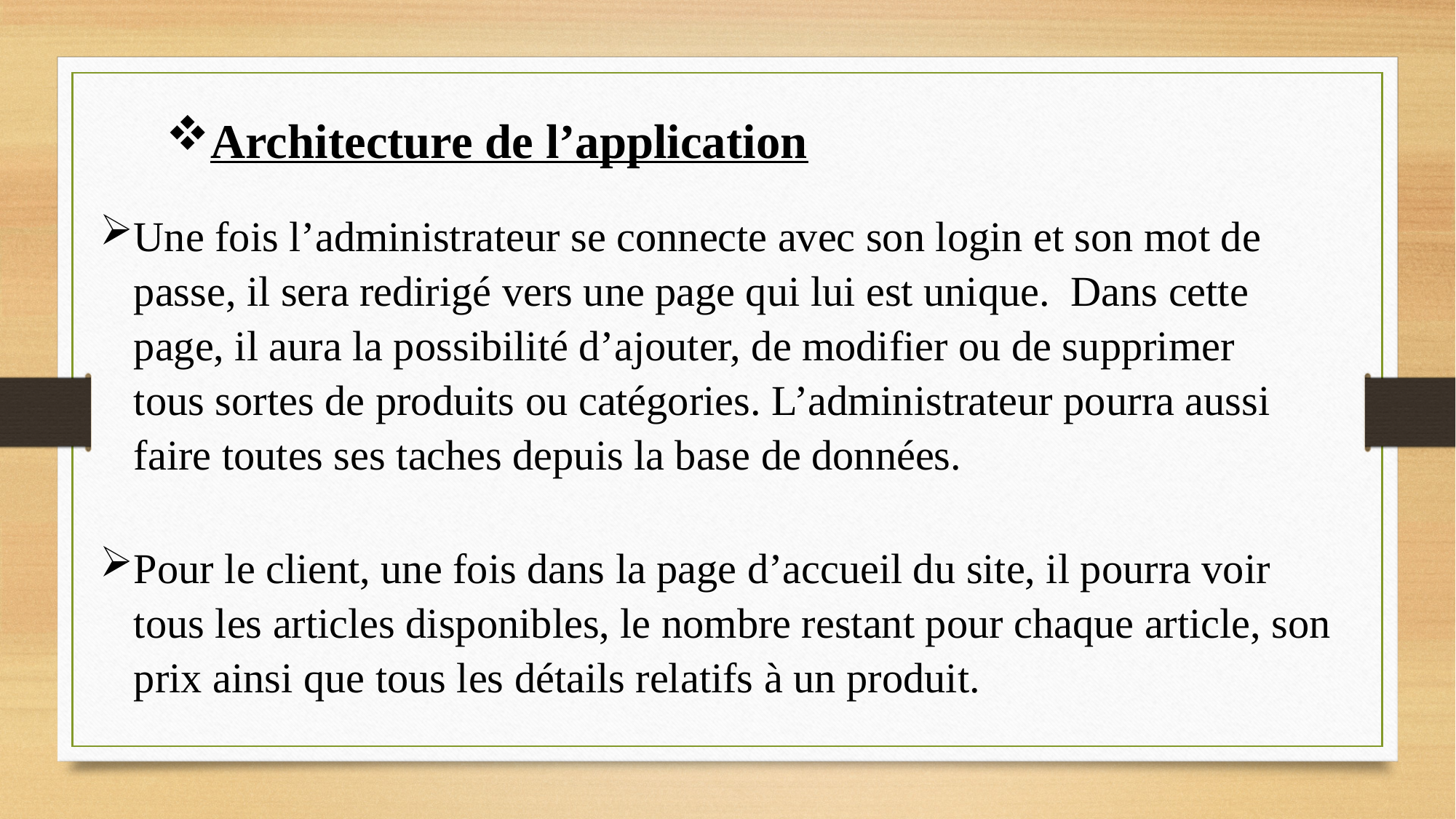

Architecture de l’application

Une fois l’administrateur se connecte avec son login et son mot de passe, il sera redirigé vers une page qui lui est unique.  Dans cette page, il aura la possibilité d’ajouter, de modifier ou de supprimer tous sortes de produits ou catégories. L’administrateur pourra aussi faire toutes ses taches depuis la base de données.
Pour le client, une fois dans la page d’accueil du site, il pourra voir tous les articles disponibles, le nombre restant pour chaque article, son prix ainsi que tous les détails relatifs à un produit.